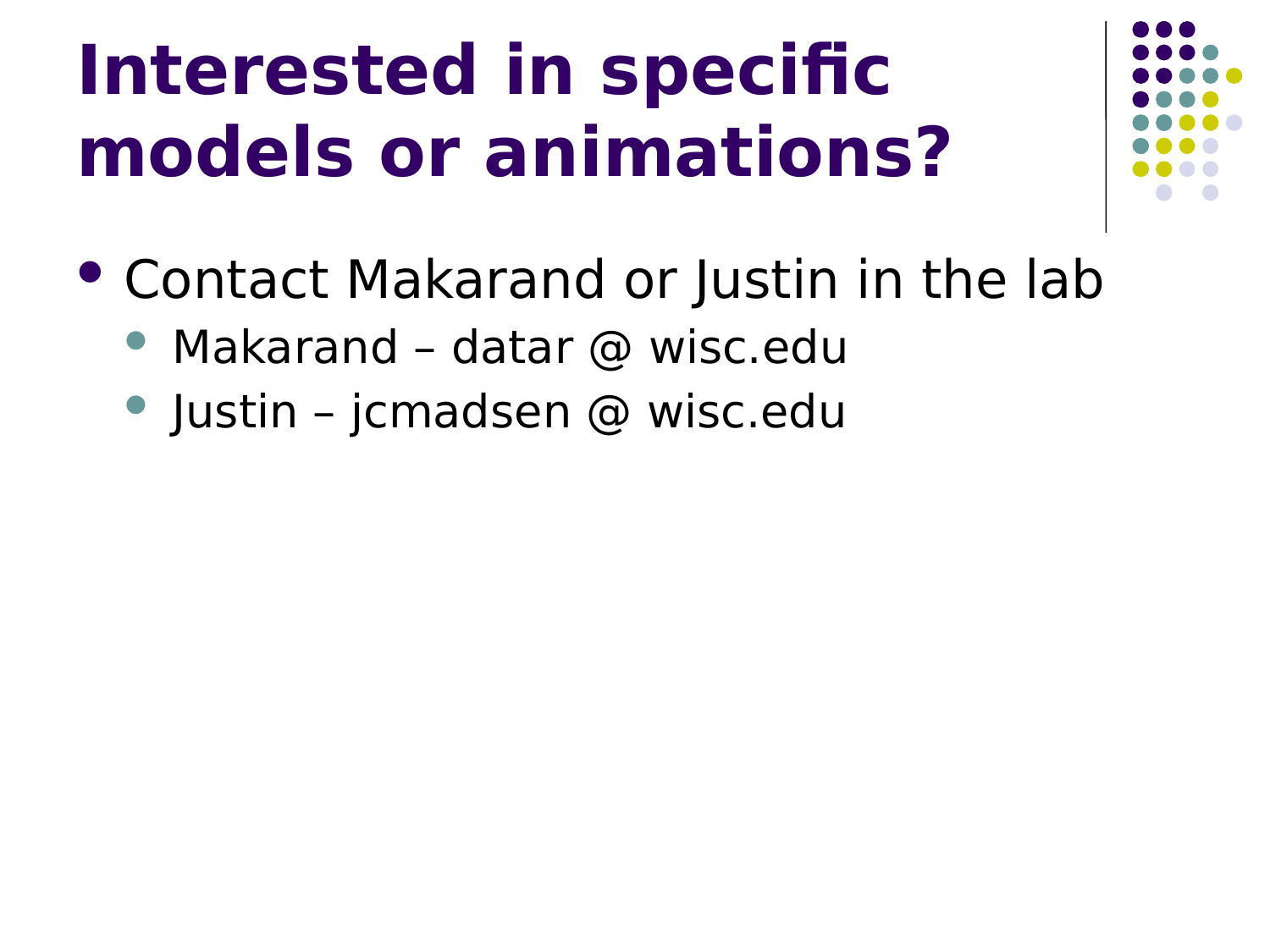

# Interested in specific models or animations?
Contact Makarand or Justin in the lab
Makarand – datar @ wisc.edu
Justin – jcmadsen @ wisc.edu